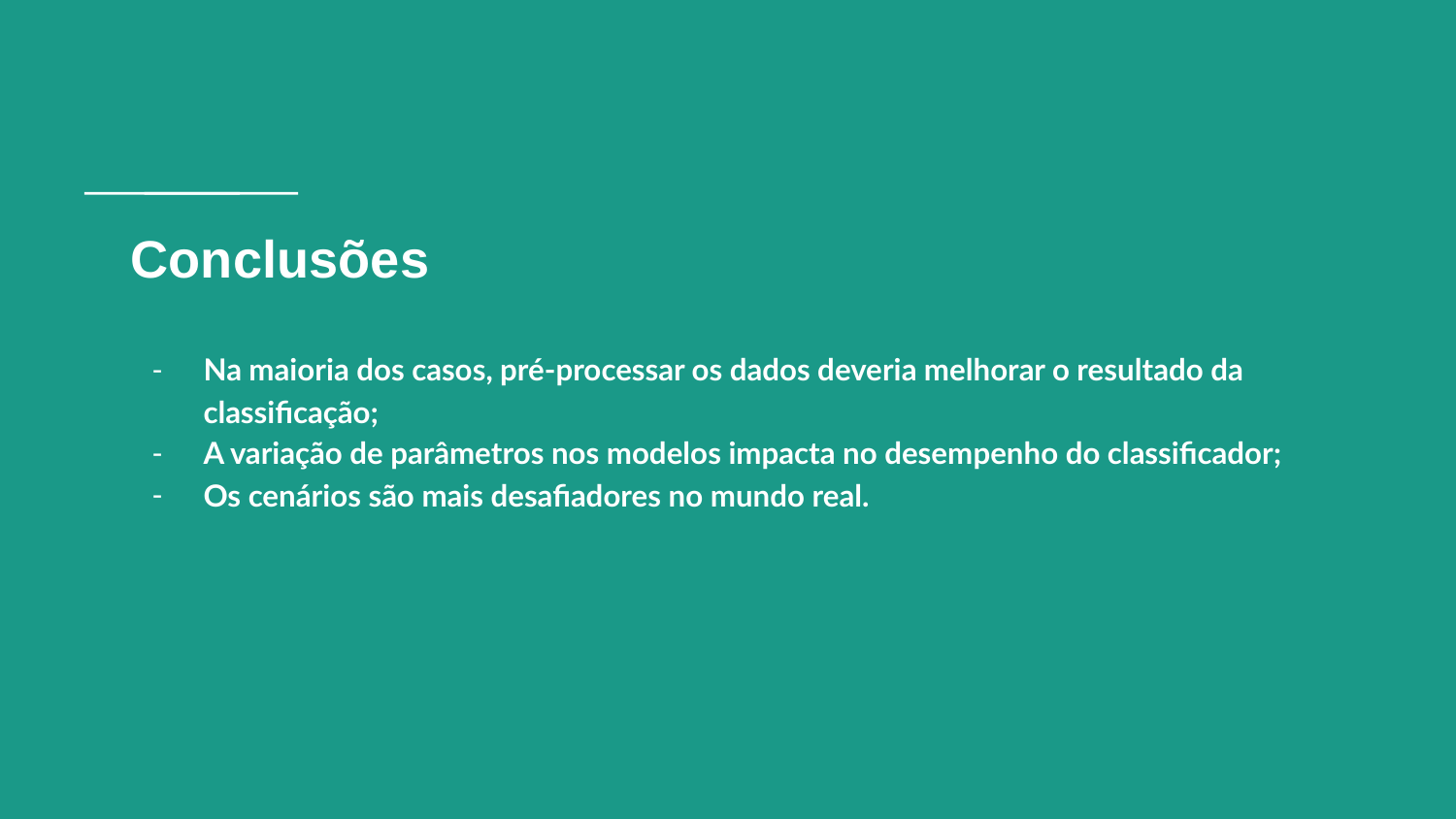

# Conclusões
Na maioria dos casos, pré-processar os dados deveria melhorar o resultado da classificação;
A variação de parâmetros nos modelos impacta no desempenho do classificador;
Os cenários são mais desafiadores no mundo real.